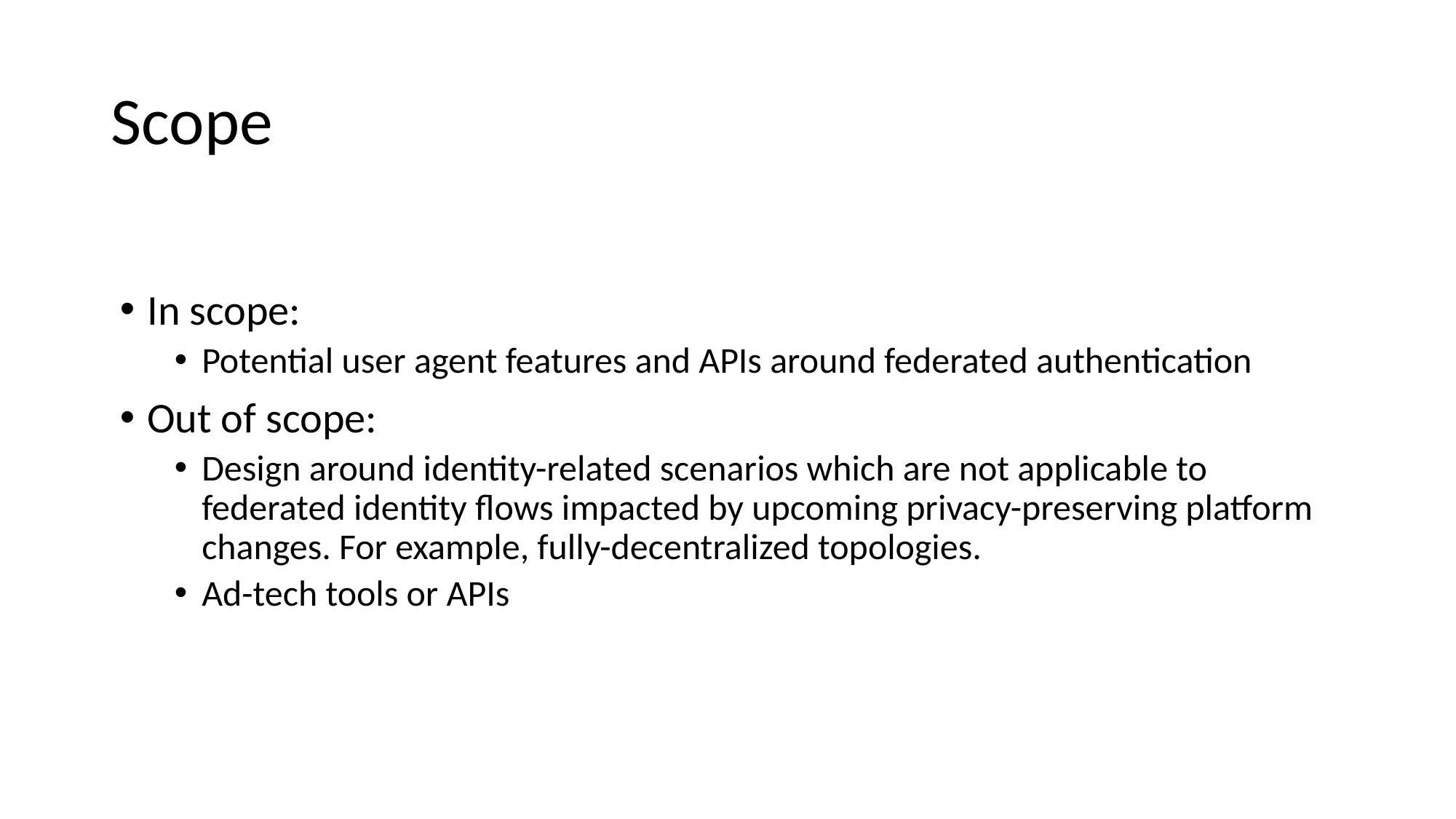

# Scope
In scope:
Potential user agent features and APIs around federated authentication
Out of scope:
Design around identity-related scenarios which are not applicable to federated identity flows impacted by upcoming privacy-preserving platform changes. For example, fully-decentralized topologies.
Ad-tech tools or APIs